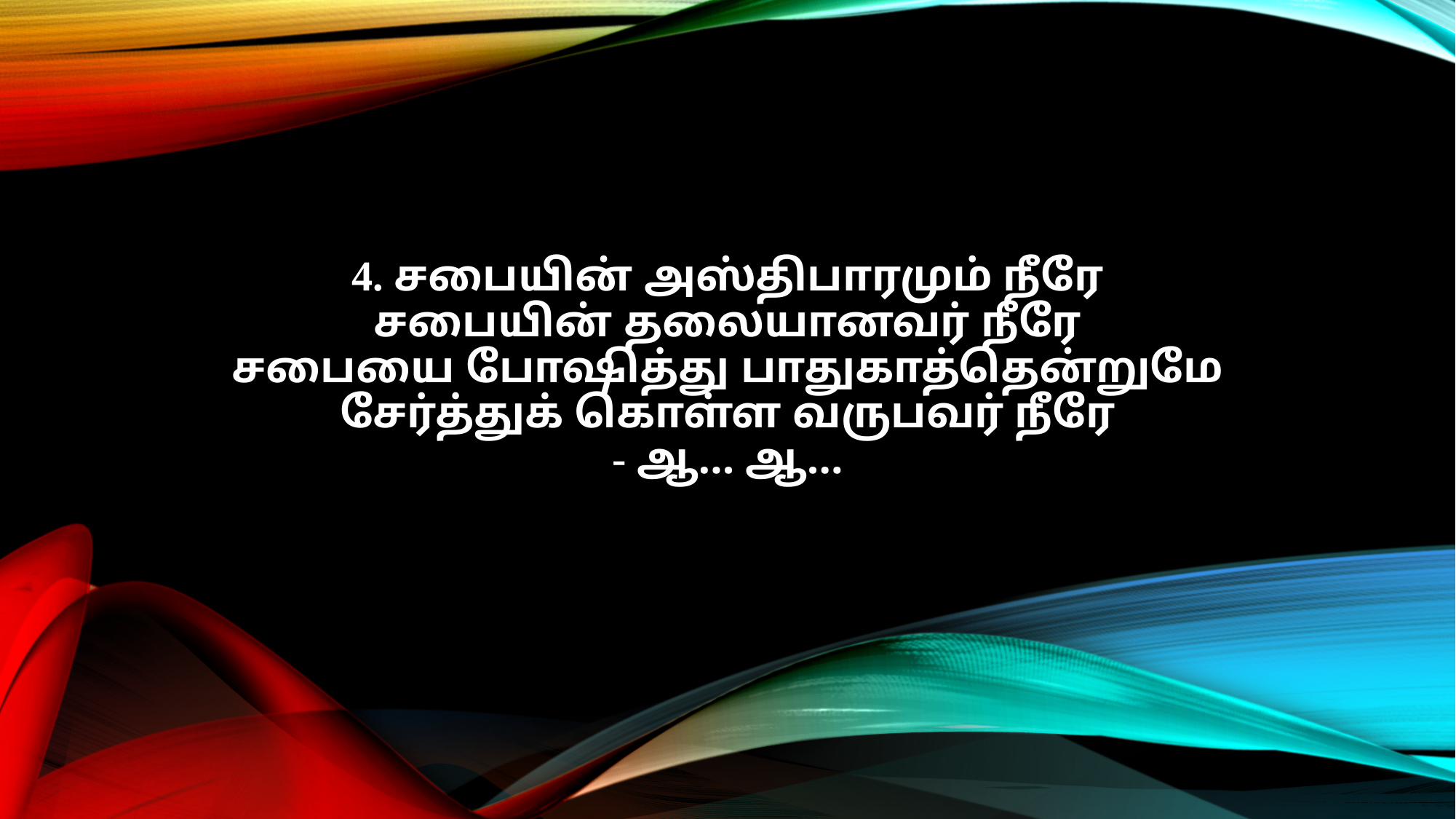

4. சபையின் அஸ்திபாரமும் நீரே
சபையின் தலையானவர் நீரே
சபையை போஷித்து பாதுகாத்தென்றுமே
சேர்த்துக் கொள்ள வருபவர் நீரே
- ஆ… ஆ…